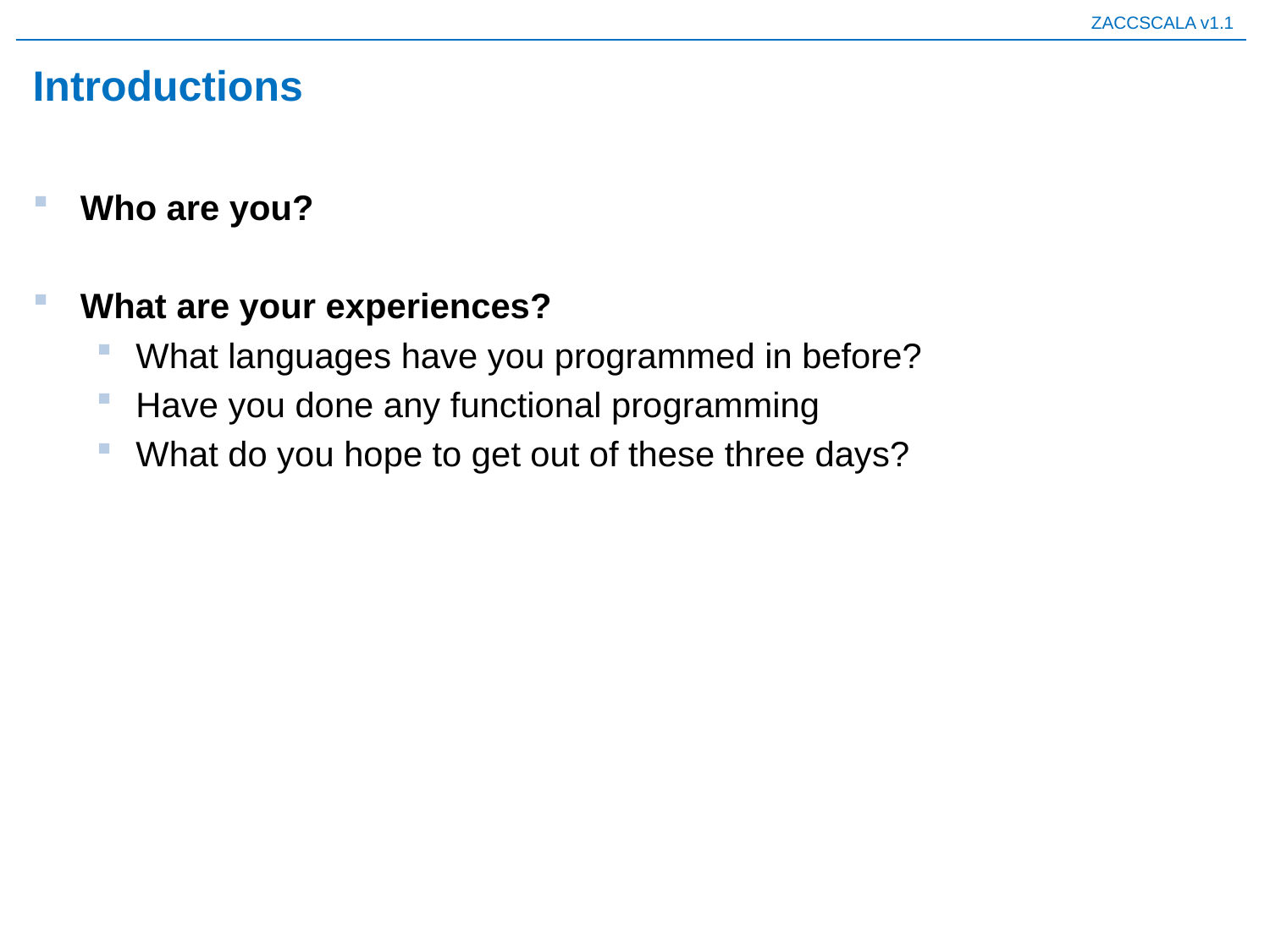

# Introductions

Who are you?

What are your experiences?
What languages have you programmed in before?
Have you done any functional programming
What do you hope to get out of these three days?